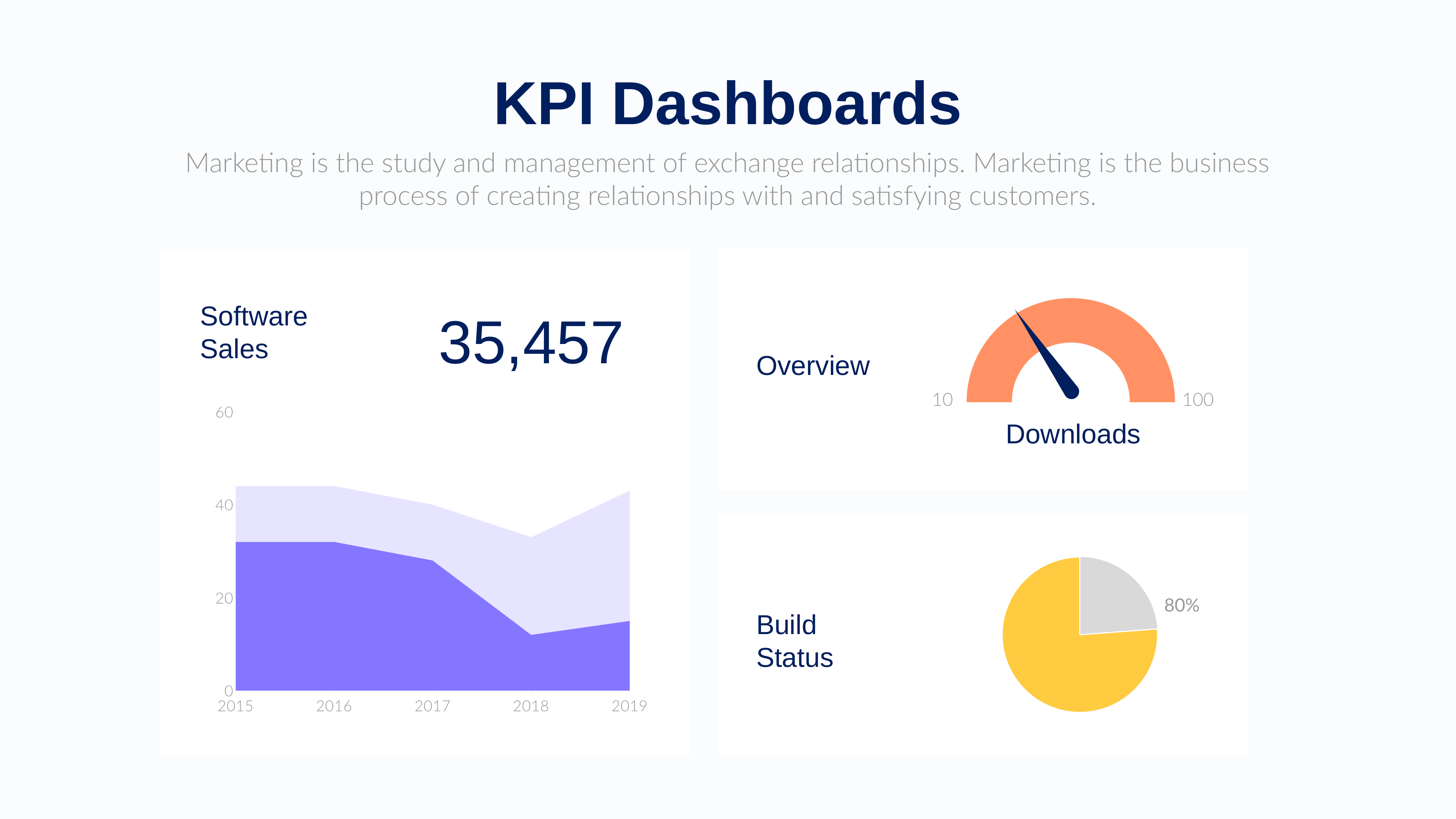

KPI Dashboards
Marketing is the study and management of exchange relationships. Marketing is the business process of creating relationships with and satisfying customers.

Software
Sales

10
100
Downloads
35,457
Overview

### Chart

| Category | Series 1 | Series 2 |
|---|---|---|
| 2015 | 32.0 | 12.0 |
| 2016 | 32.0 | 12.0 |
| 2017 | 28.0 | 12.0 |
| 2018 | 12.0 | 21.0 |
| 2019 | 15.0 | 28.0 |

### Chart

| Category | Sales |
|---|---|
| 1st Qtr | 1.0 |
| 2nd Qtr | 3.2 |
80%
Build
Status